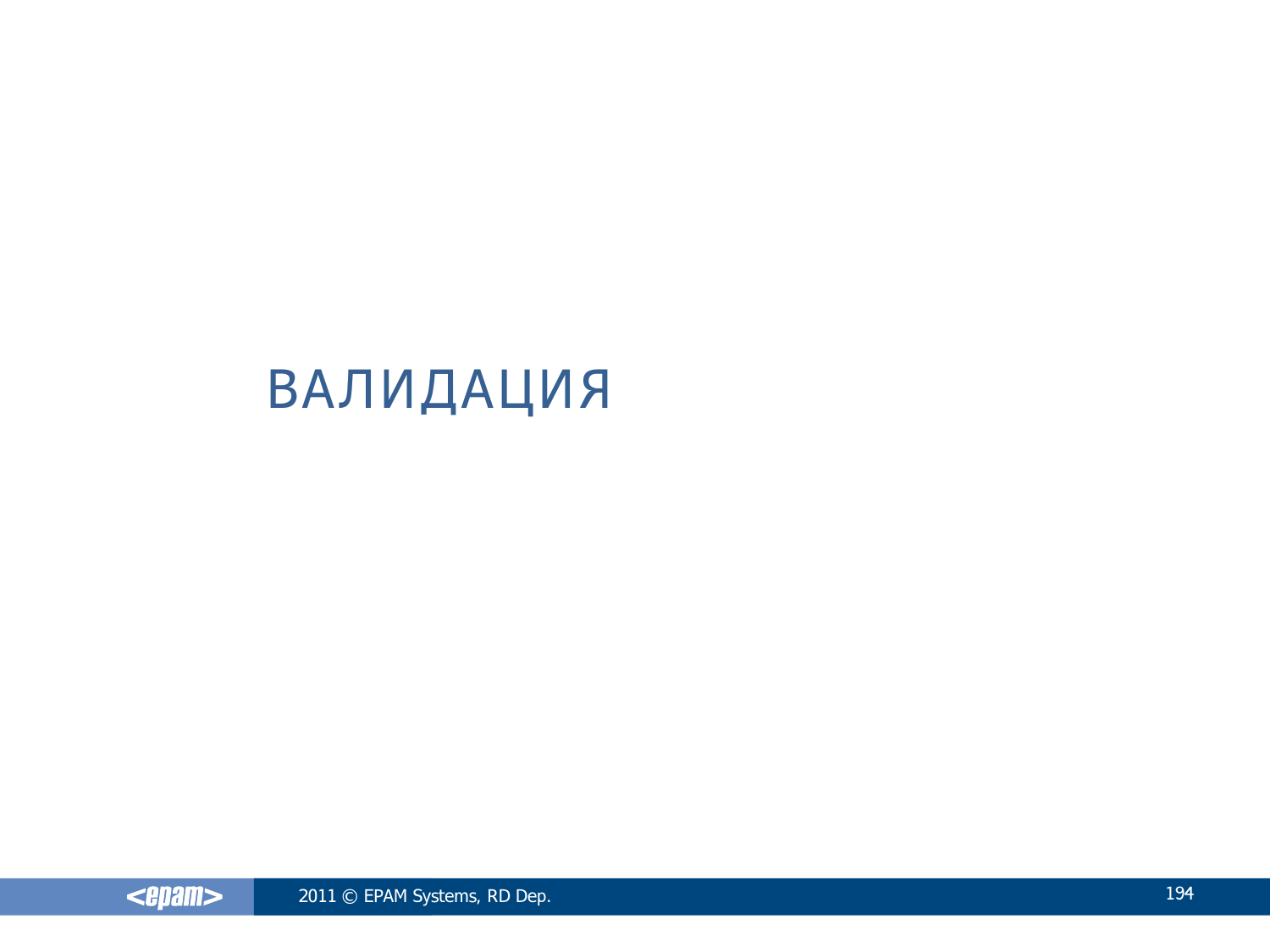

# валидация
194
2011 © EPAM Systems, RD Dep.